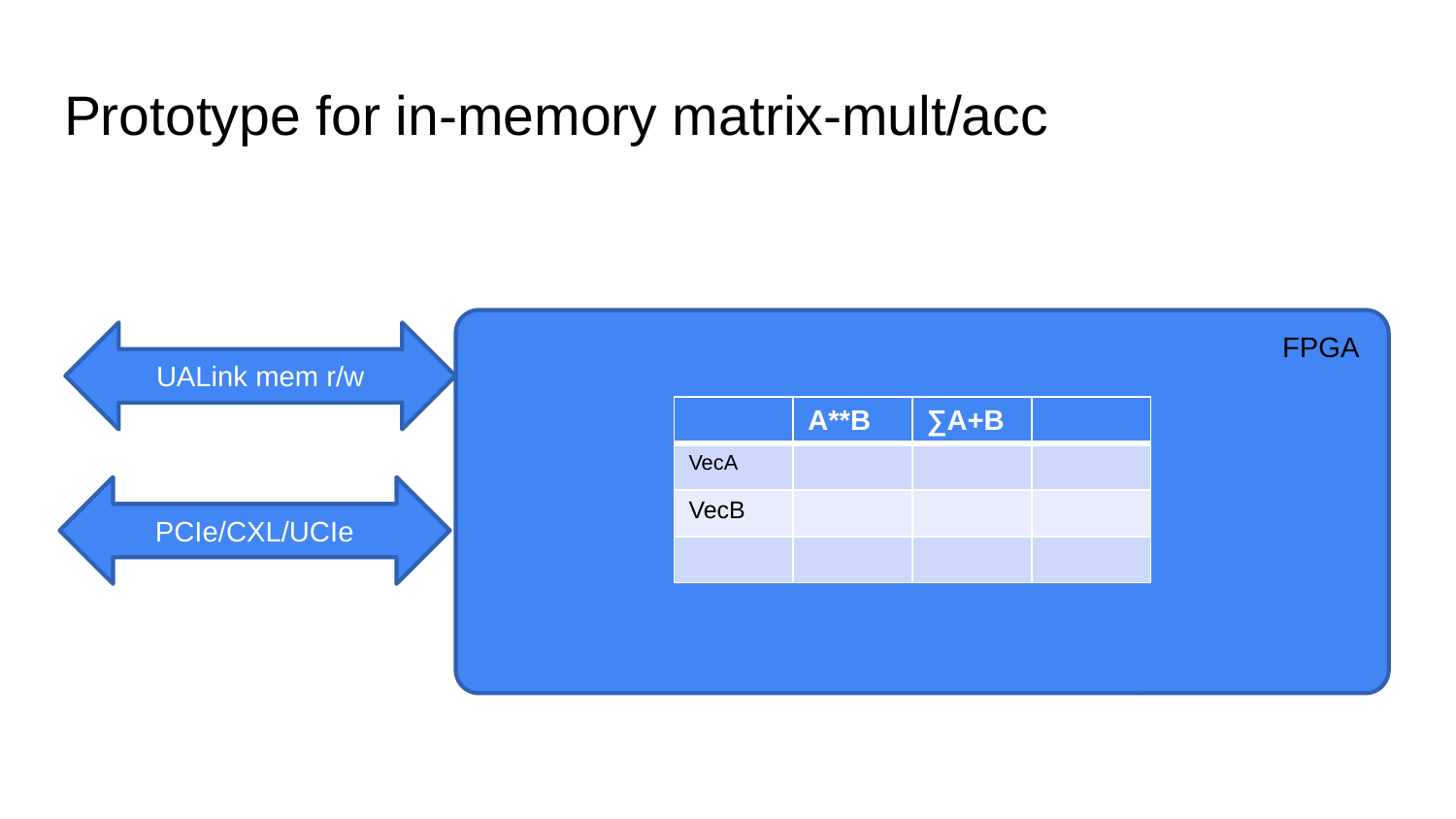

# Prototype for in-memory matrix-mult/acc

UALink mem r/w
FPGA
|  | A\*\*B | ∑A+B |  |
| --- | --- | --- | --- |
| VecA |  |  |  |
| VecB |  |  |  |
|  |  |  |  |
PCIe/CXL/UCIe